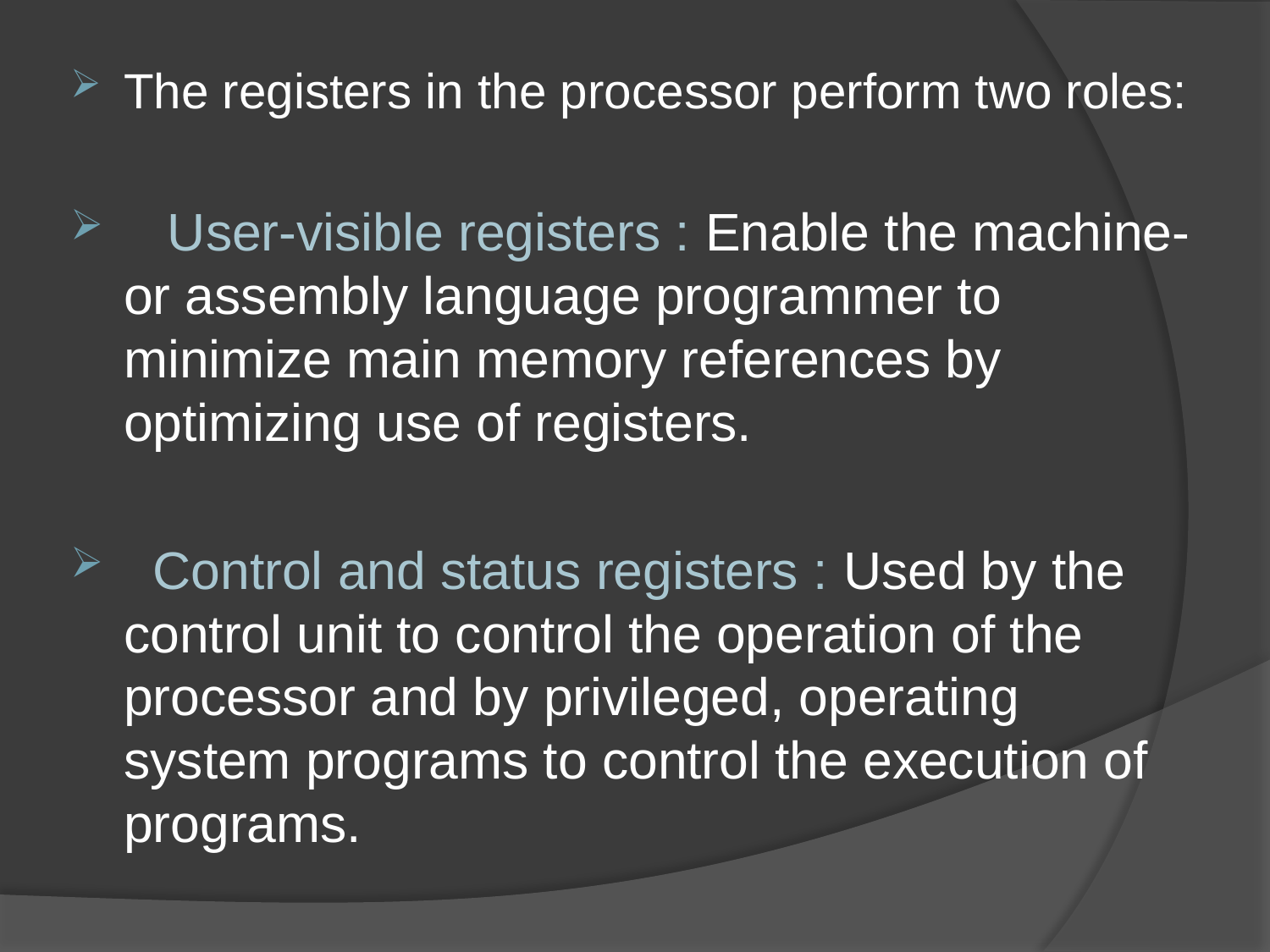

The registers in the processor perform two roles:

   User-visible registers : Enable the machine- or assembly language programmer to minimize main memory references by optimizing use of registers.

  Control and status registers : Used by the control unit to control the operation of the processor and by privileged, operating system programs to control the execution of programs.